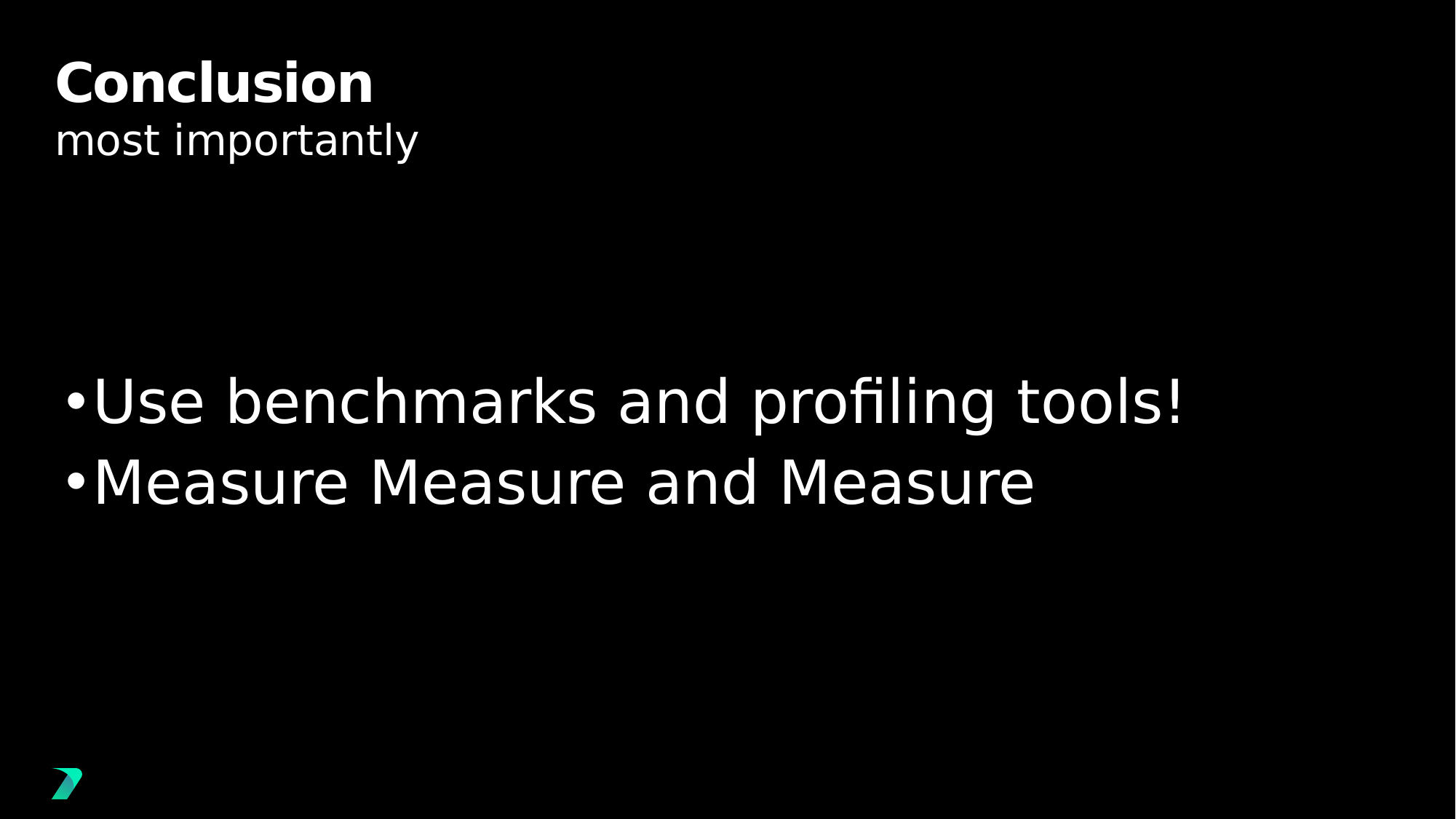

# Conclusion
most importantly

Use benchmarks and profiling tools!
Measure Measure and Measure